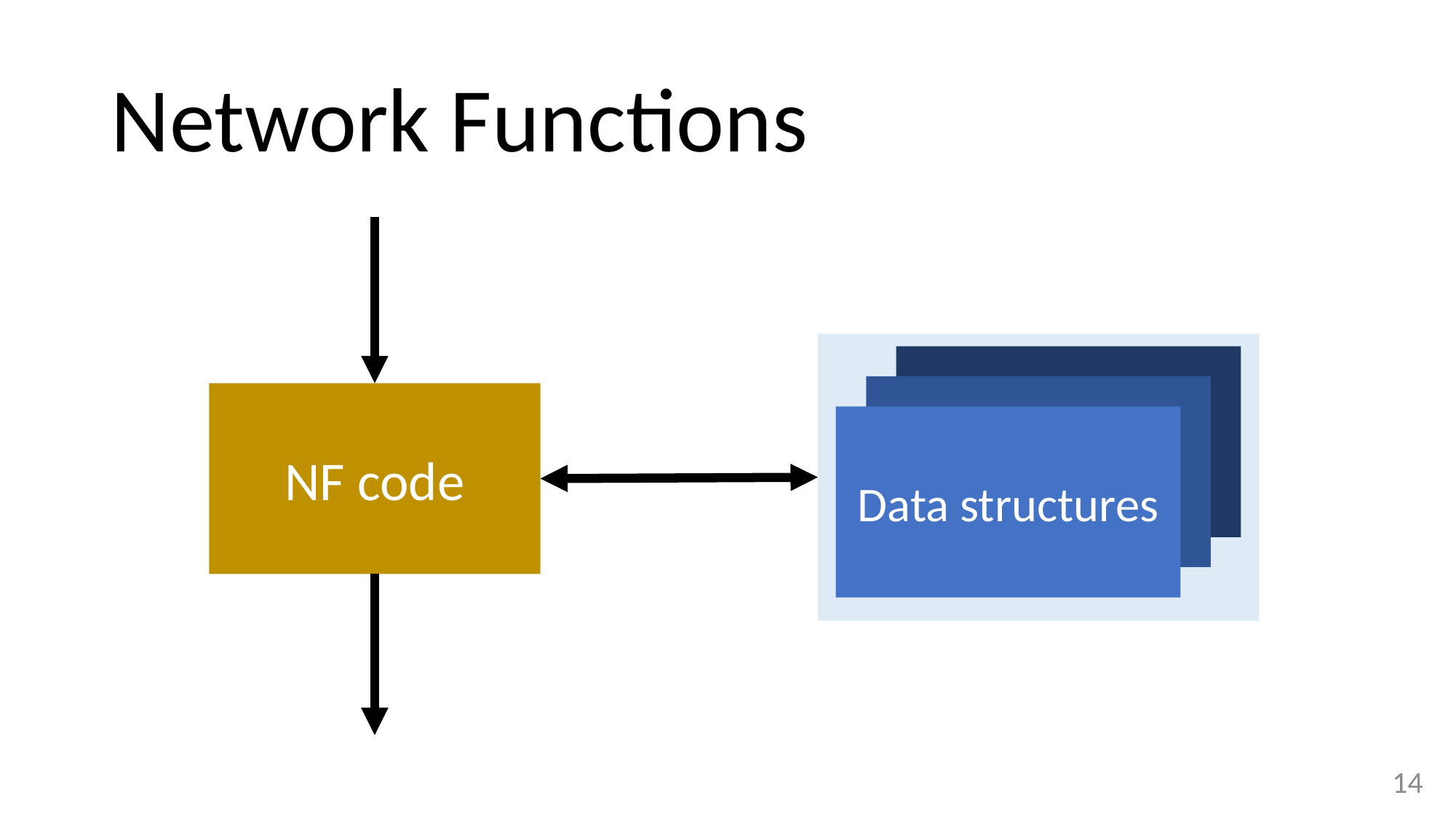

# Network Functions

Data structures
NF code
14